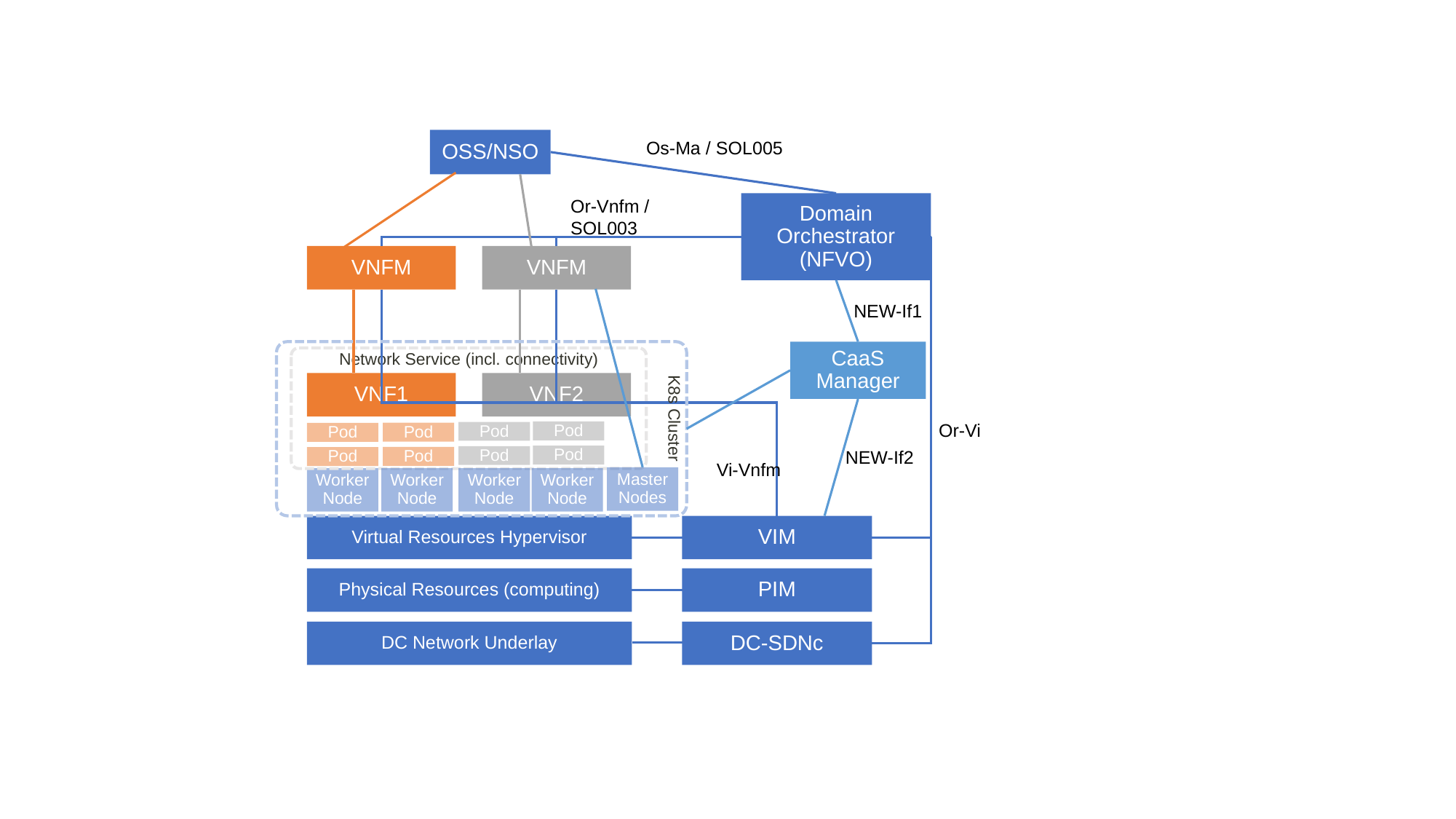

OSS/NSO
Os-Ma / SOL005
Domain Orchestrator (NFVO)
Or-Vnfm /
SOL003
K8s Cluster
VNFM
VNFM
NEW-If1
CaaS Manager
Network Service (incl. connectivity)
VNF1
VNF2
Or-Vi
Pod
Pod
Pod
Pod
NEW-If2
Pod
Pod
Pod
Pod
Vi-Vnfm
Master Nodes
Worker Node
Worker Node
Worker Node
Worker Node
Virtual Resources Hypervisor
VIM
Physical Resources (computing)
PIM
DC Network Underlay
DC-SDNc